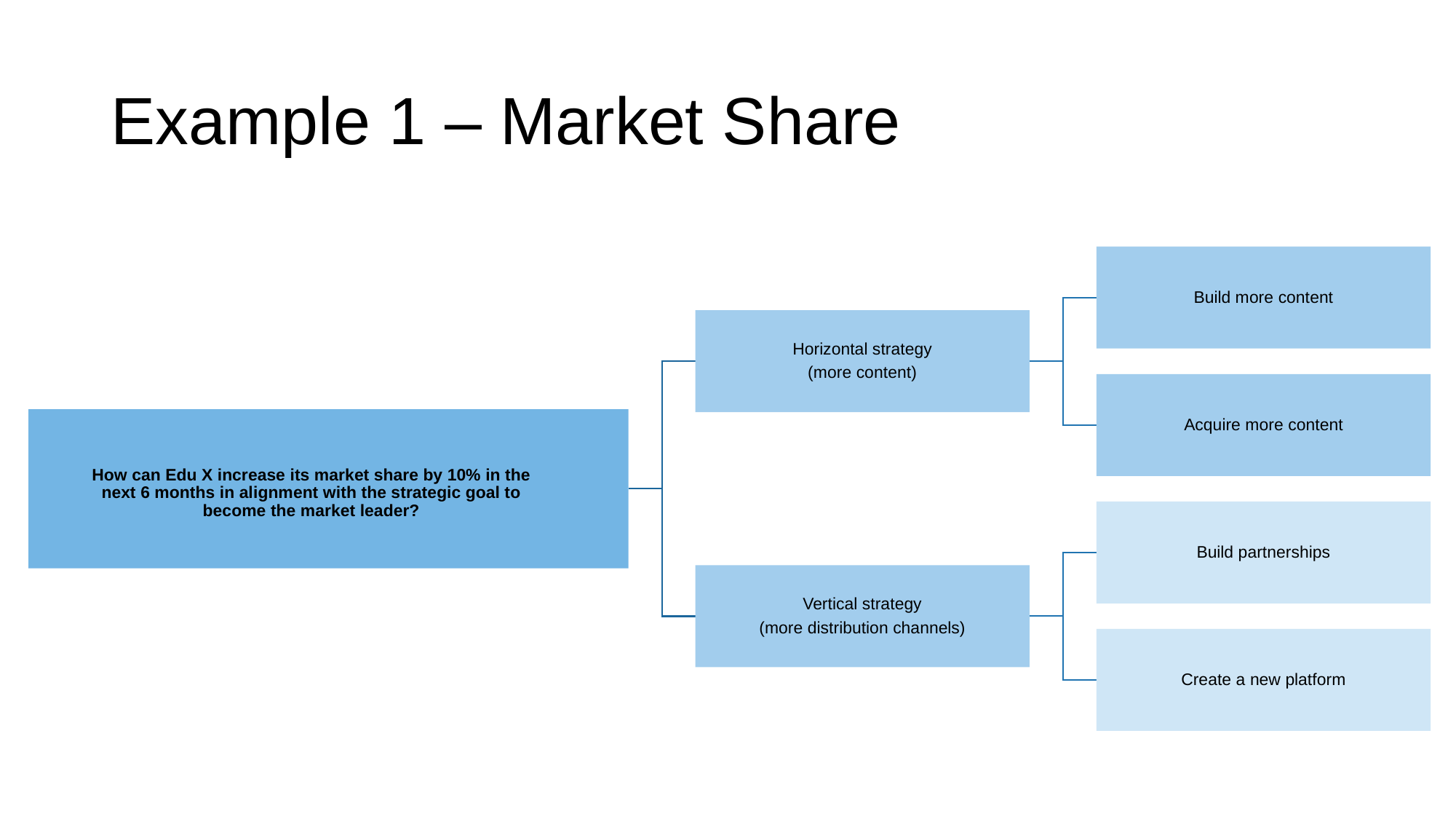

# Example 1 – Market Share

Build more content

Horizontal strategy
(more content)

Acquire more content

How can Edu X increase its market share by 10% in the next 6 months in alignment with the strategic goal to become the market leader?

Build partnerships

Vertical strategy
(more distribution channels)

Create a new platform